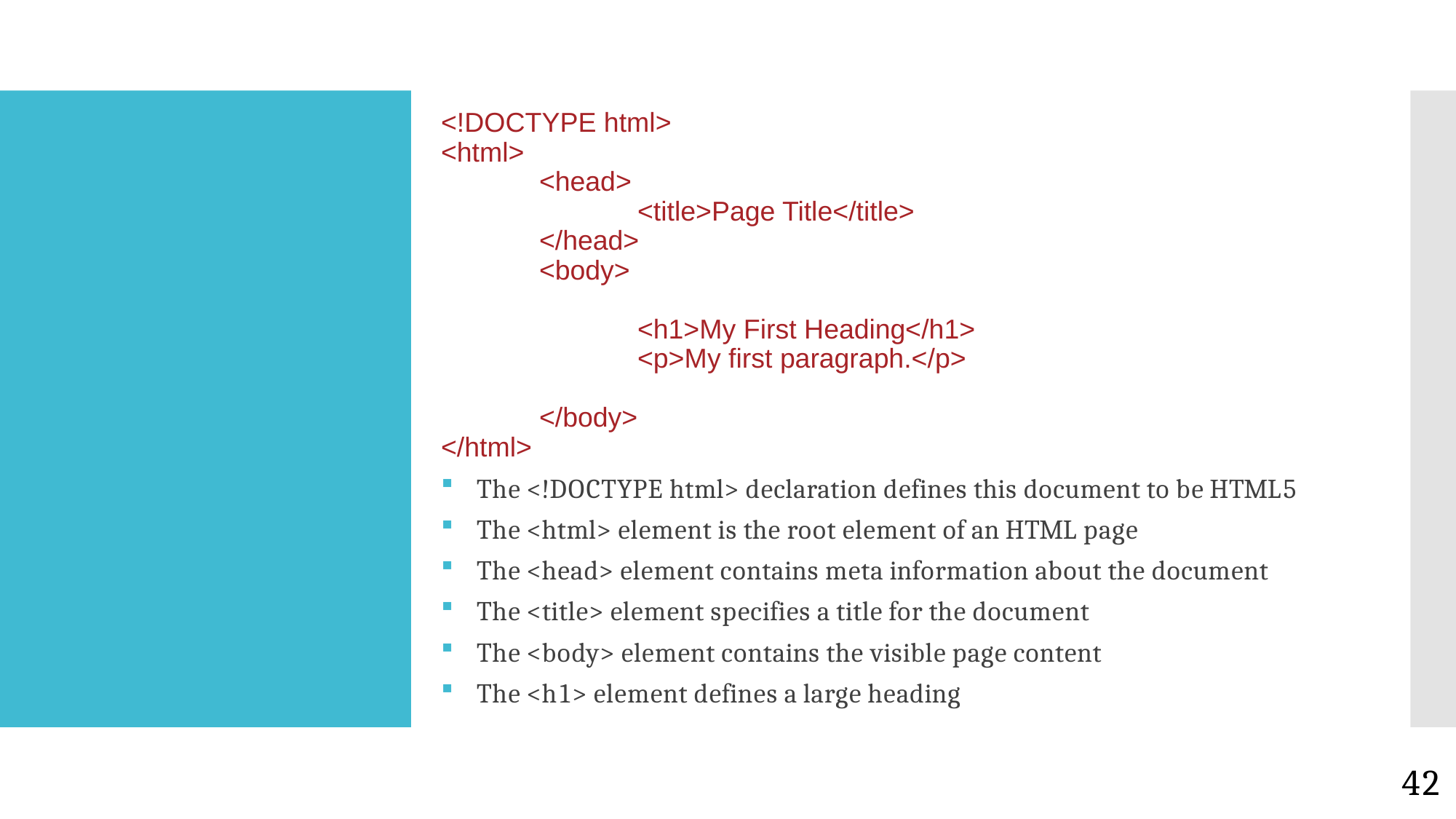

<!DOCTYPE html>
<html>
	<head>
		<title>Page Title</title>
	</head>
	<body>
		<h1>My First Heading</h1>
		<p>My first paragraph.</p>
	</body>
</html>
    The <!DOCTYPE html> declaration defines this document to be HTML5
    The <html> element is the root element of an HTML page
    The <head> element contains meta information about the document
    The <title> element specifies a title for the document
    The <body> element contains the visible page content
    The <h1> element defines a large heading

#
42